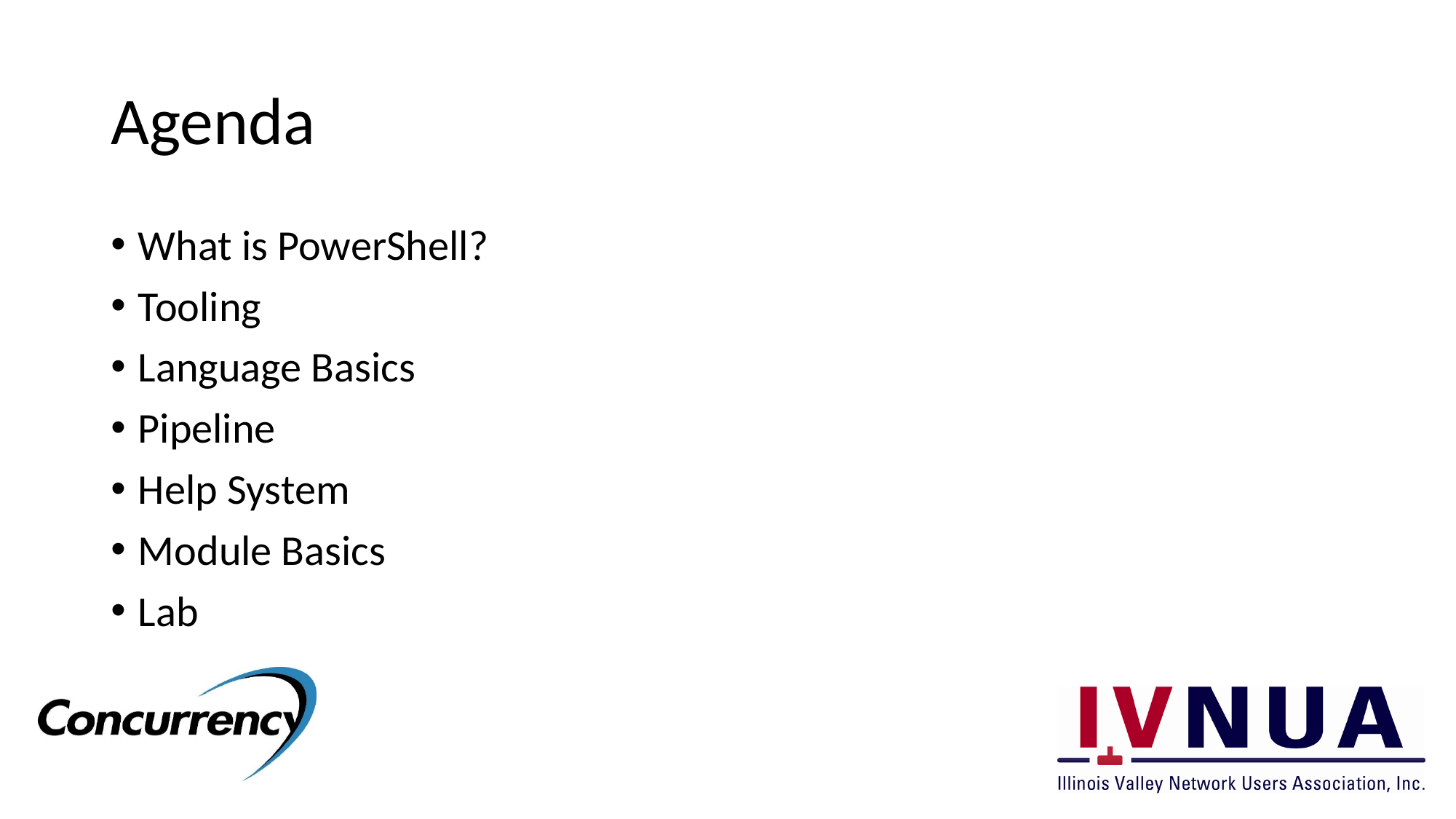

# Agenda
What is PowerShell?
Tooling
Language Basics
Pipeline
Help System
Module Basics
Lab